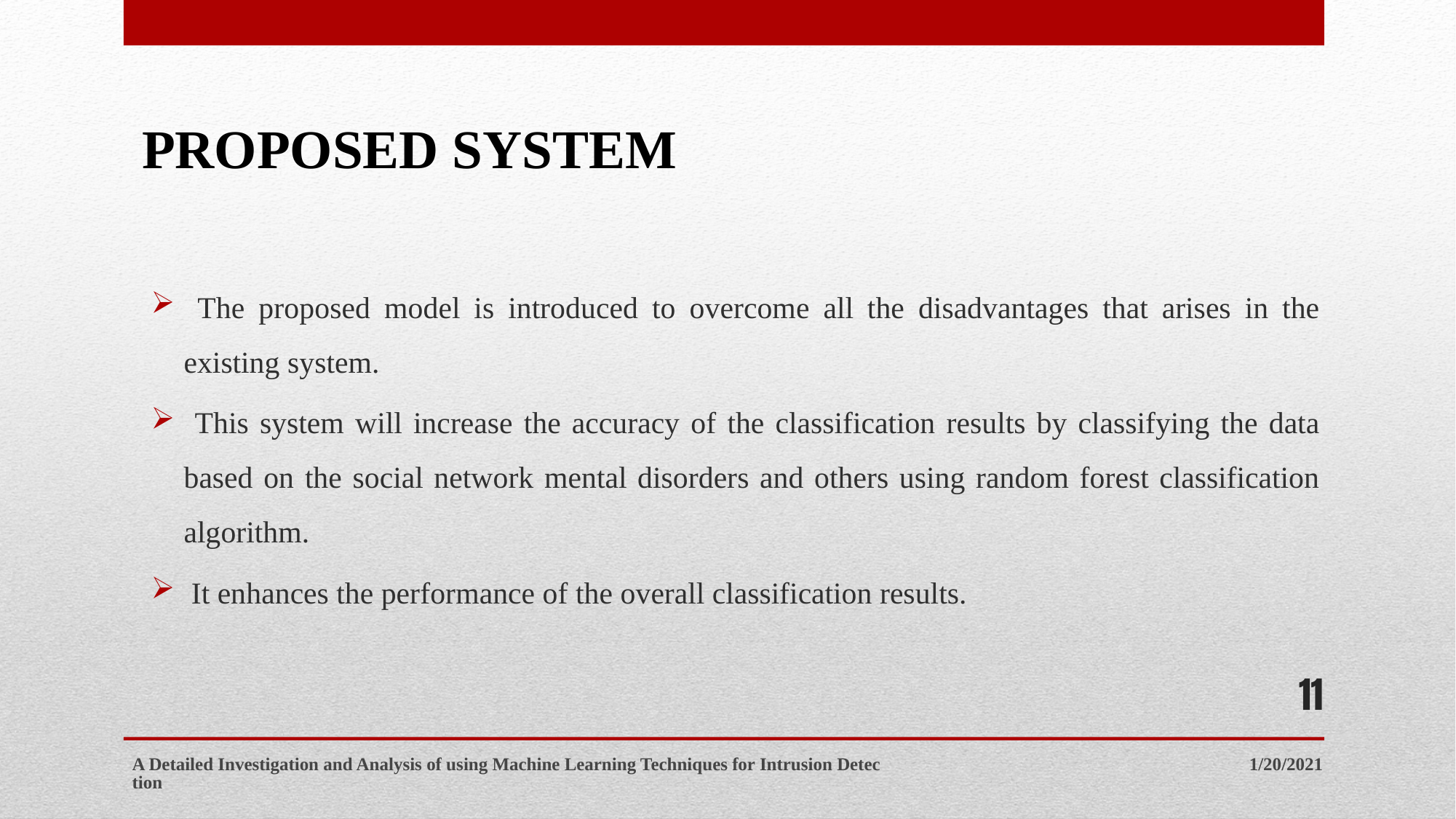

# PROPOSED SYSTEM
 The proposed model is introduced to overcome all the disadvantages that arises in the existing system.
 This system will increase the accuracy of the classification results by classifying the data based on the social network mental disorders and others using random forest classification algorithm.
 It enhances the performance of the overall classification results.
11
A Detailed Investigation and Analysis of using Machine Learning Techniques for Intrusion Detection
1/20/2021